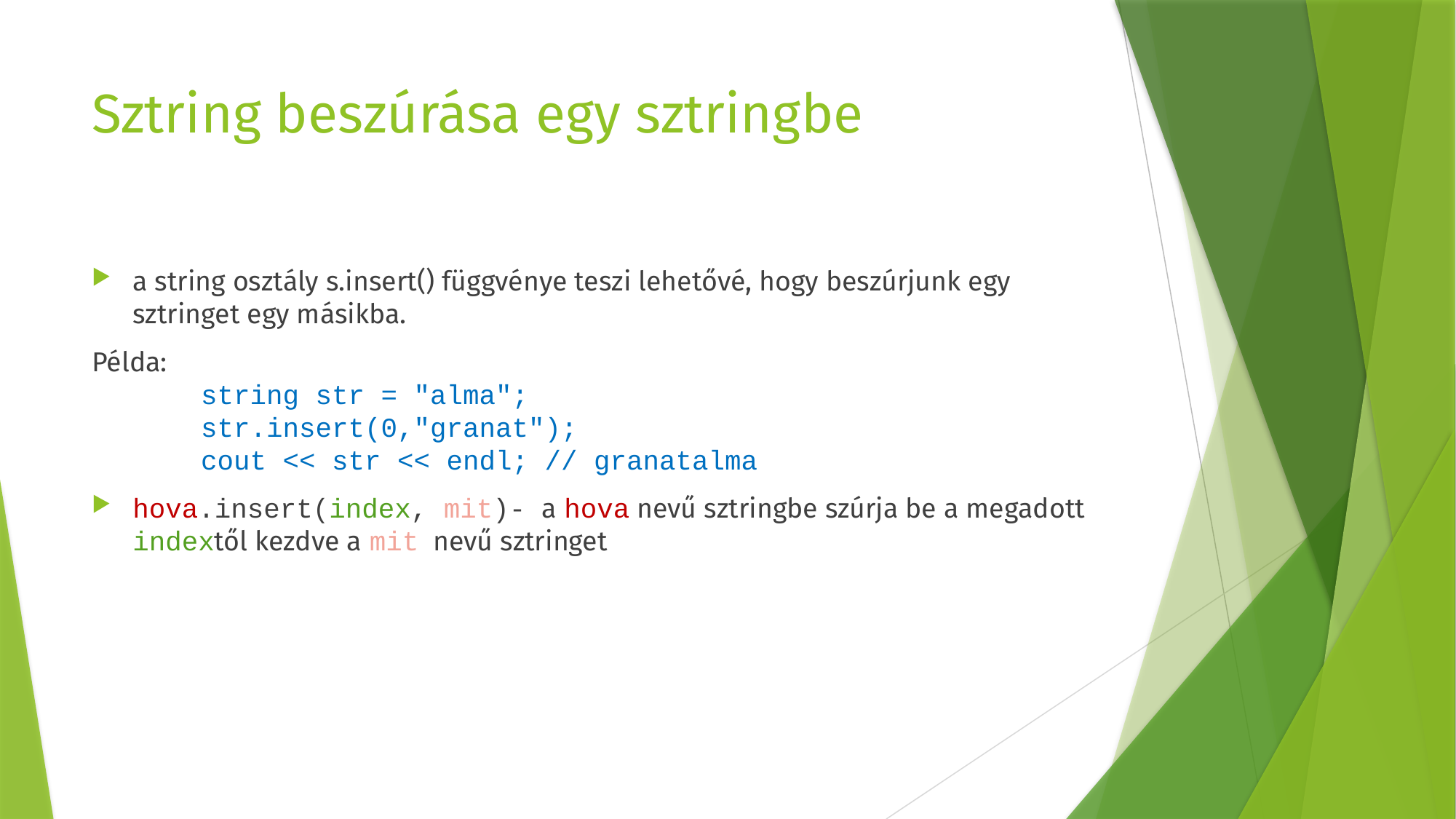

# Sztring beszúrása egy sztringbe
a string osztály s.insert() függvénye teszi lehetővé, hogy beszúrjunk egy sztringet egy másikba.
Példa:
	string str = "alma";
	str.insert(0,"granat");
	cout << str << endl; // granatalma
hova.insert(index, mit)- a hova nevű sztringbe szúrja be a megadott indextől kezdve a mit  nevű sztringet